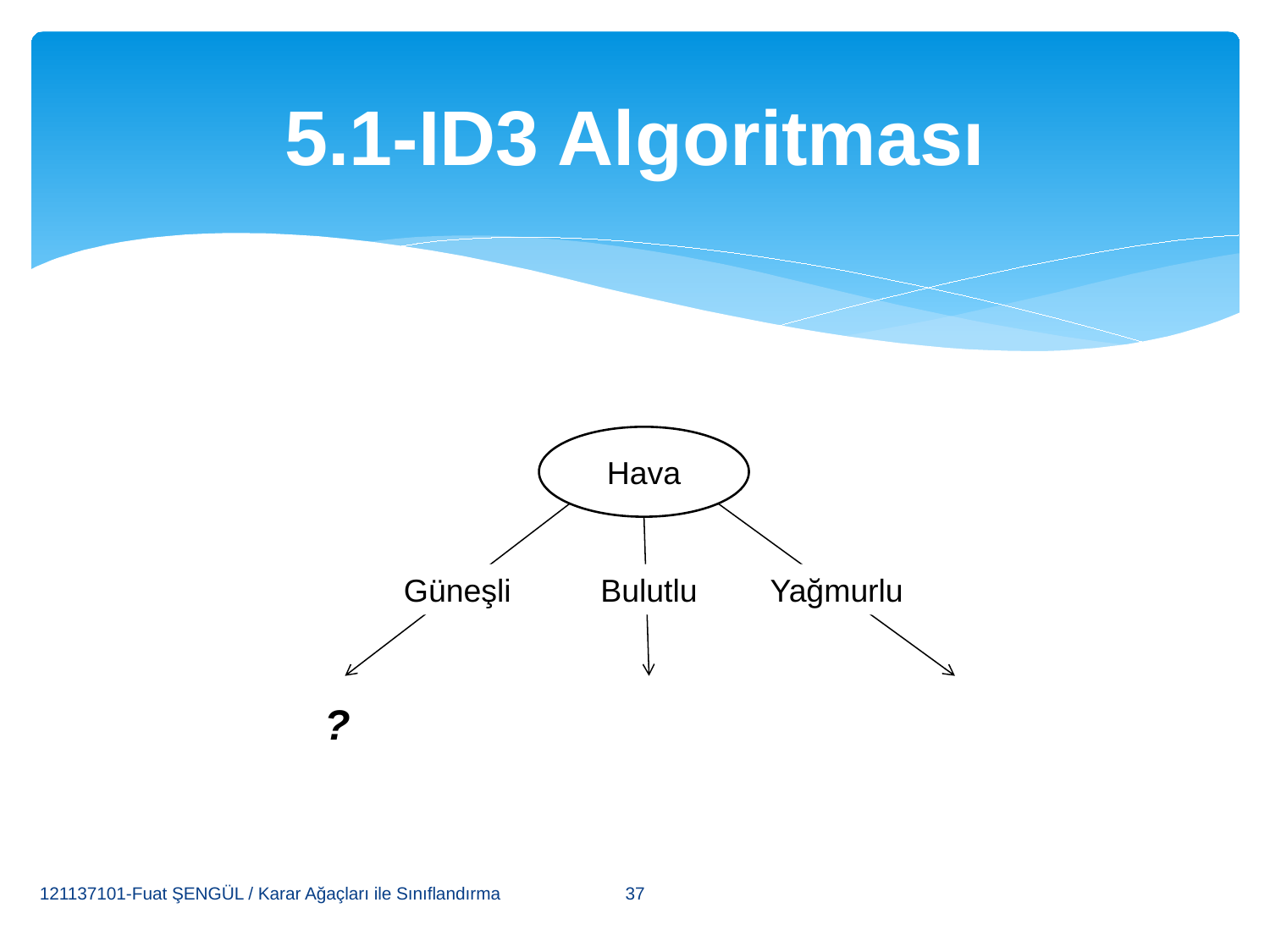

# 5.1-ID3 Algoritması
Hava
Güneşli
Bulutlu
Yağmurlu
?
37
121137101-Fuat ŞENGÜL / Karar Ağaçları ile Sınıflandırma